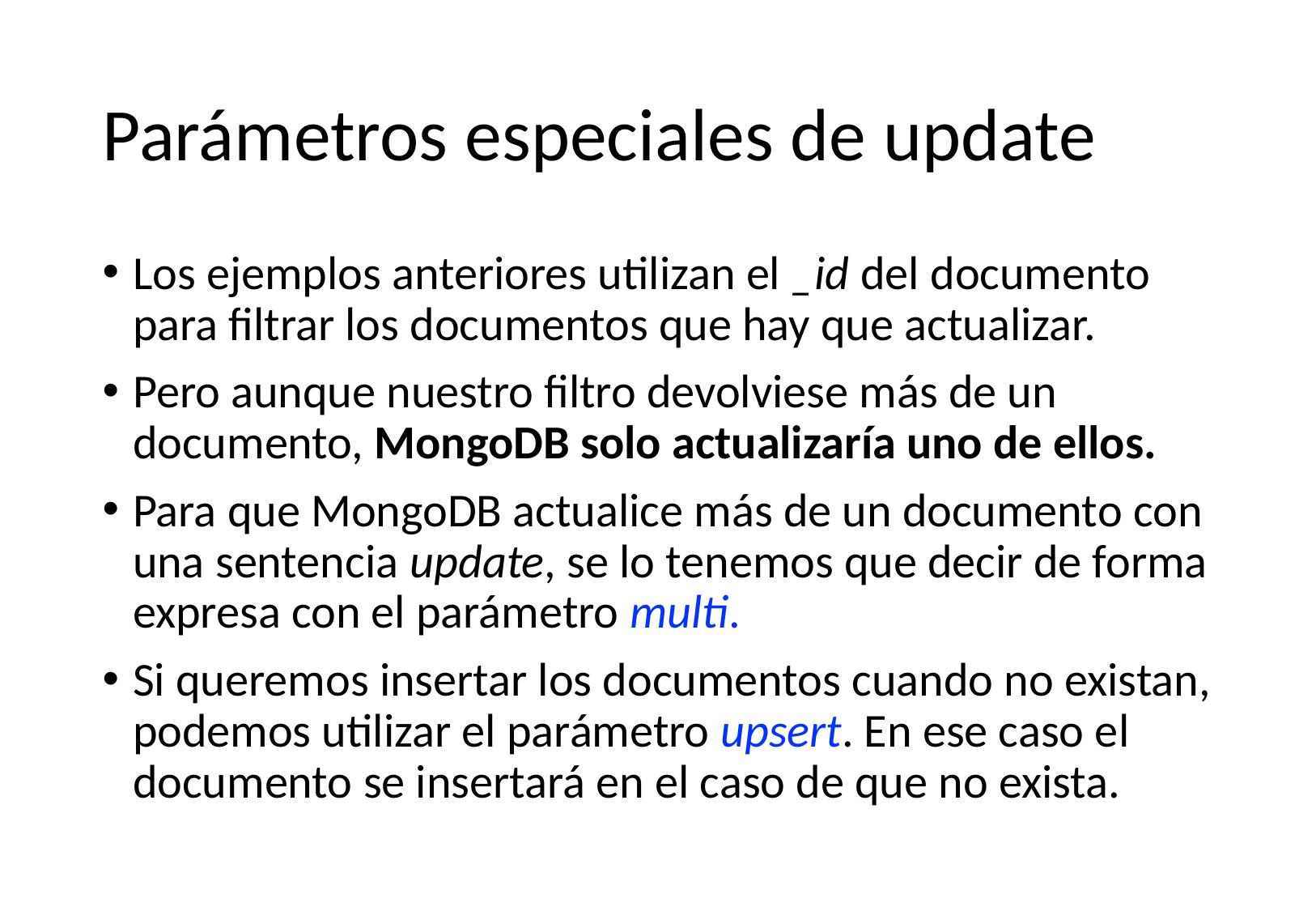

# Parámetros especiales de update
Los ejemplos anteriores utilizan el _id del documento para filtrar los documentos que hay que actualizar.
Pero aunque nuestro filtro devolviese más de un documento, MongoDB solo actualizaría uno de ellos.
Para que MongoDB actualice más de un documento con una sentencia update, se lo tenemos que decir de forma expresa con el parámetro multi.
Si queremos insertar los documentos cuando no existan, podemos utilizar el parámetro upsert. En ese caso el documento se insertará en el caso de que no exista.